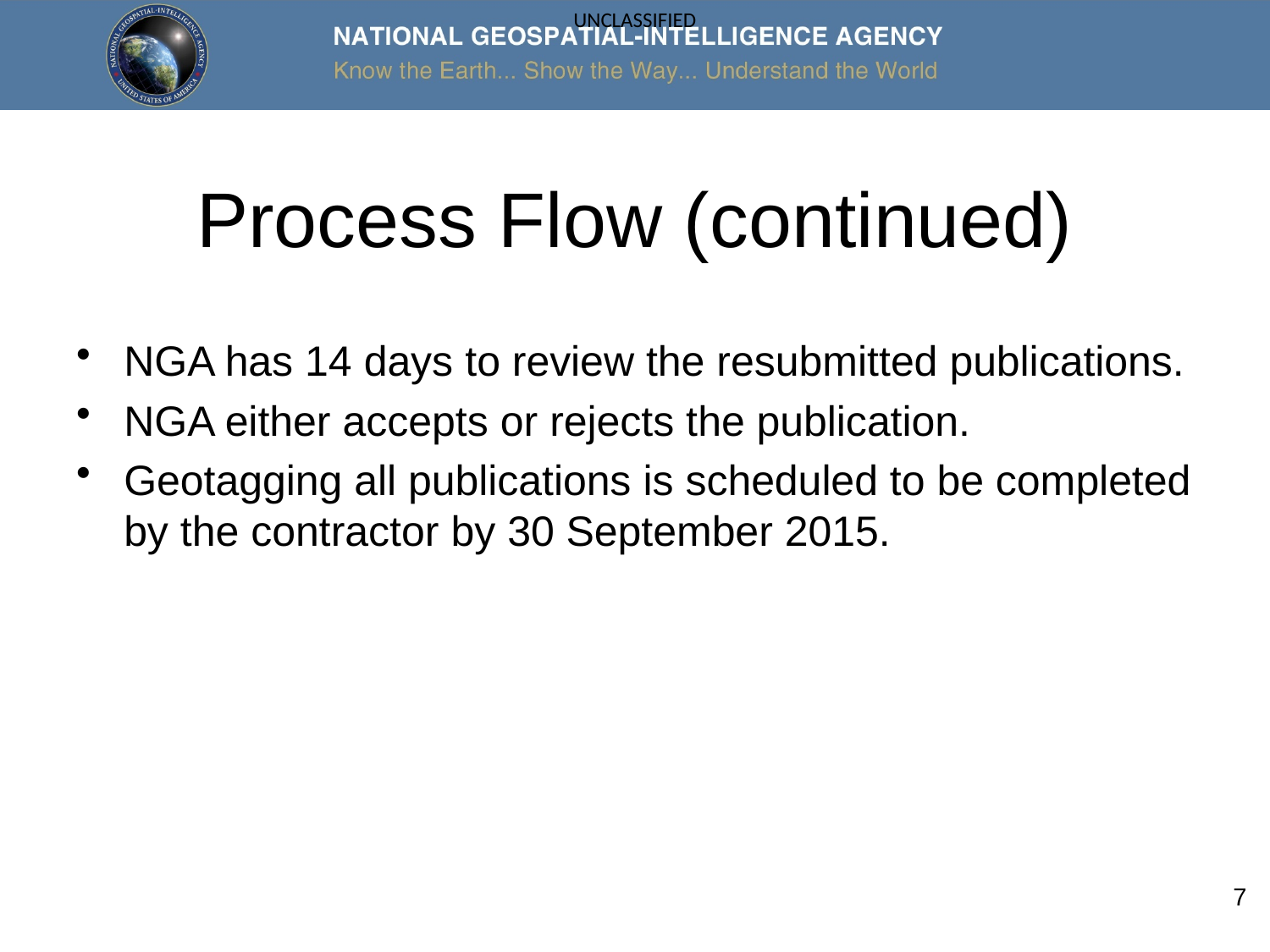

# Process Flow (continued)
NGA has 14 days to review the resubmitted publications.
NGA either accepts or rejects the publication.
Geotagging all publications is scheduled to be completed by the contractor by 30 September 2015.